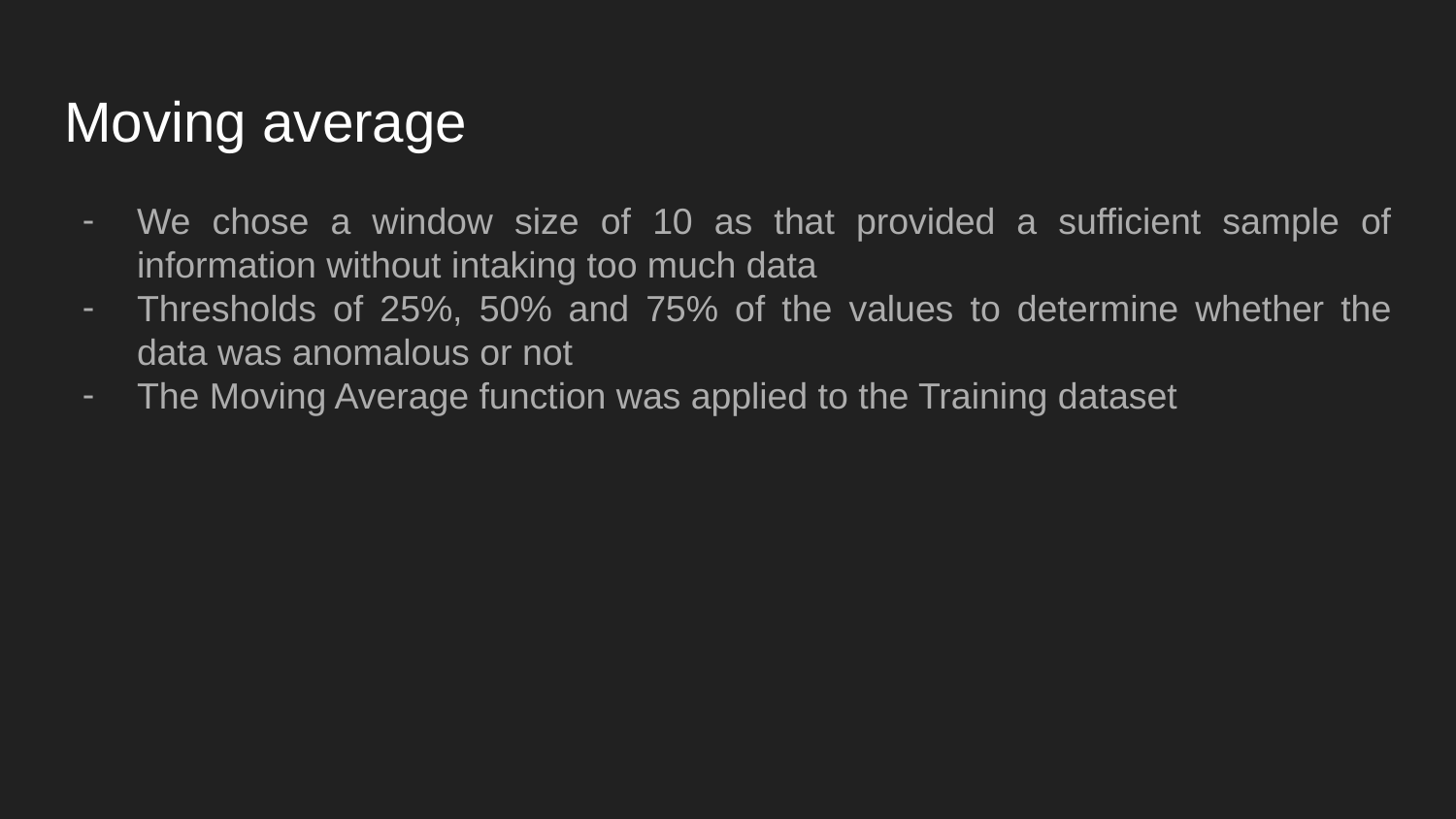

# Moving average
We chose a window size of 10 as that provided a sufficient sample of information without intaking too much data
Thresholds of 25%, 50% and 75% of the values to determine whether the data was anomalous or not
The Moving Average function was applied to the Training dataset